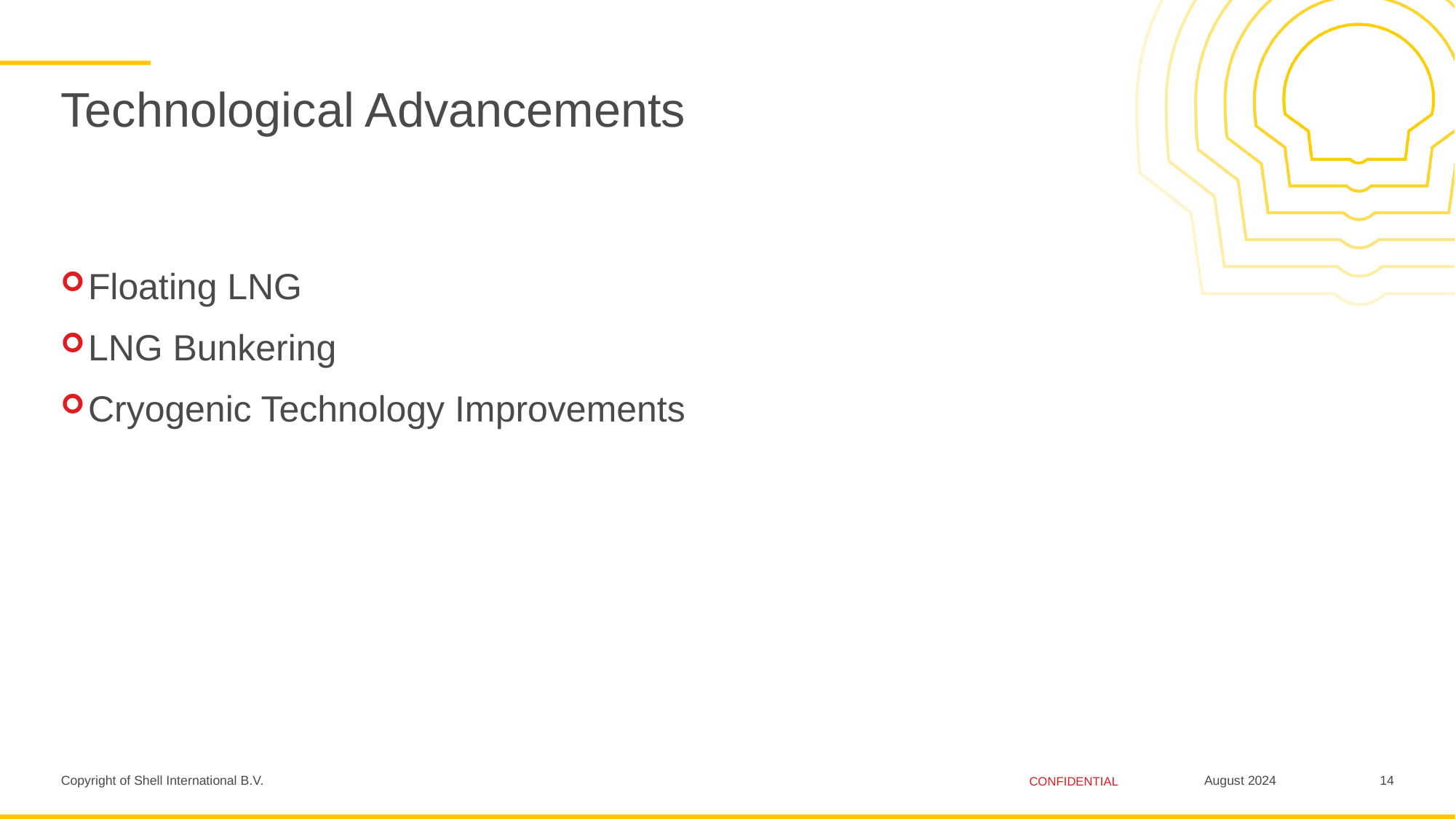

# Technological Advancements
Floating LNG
LNG Bunkering
Cryogenic Technology Improvements

14
August 2024